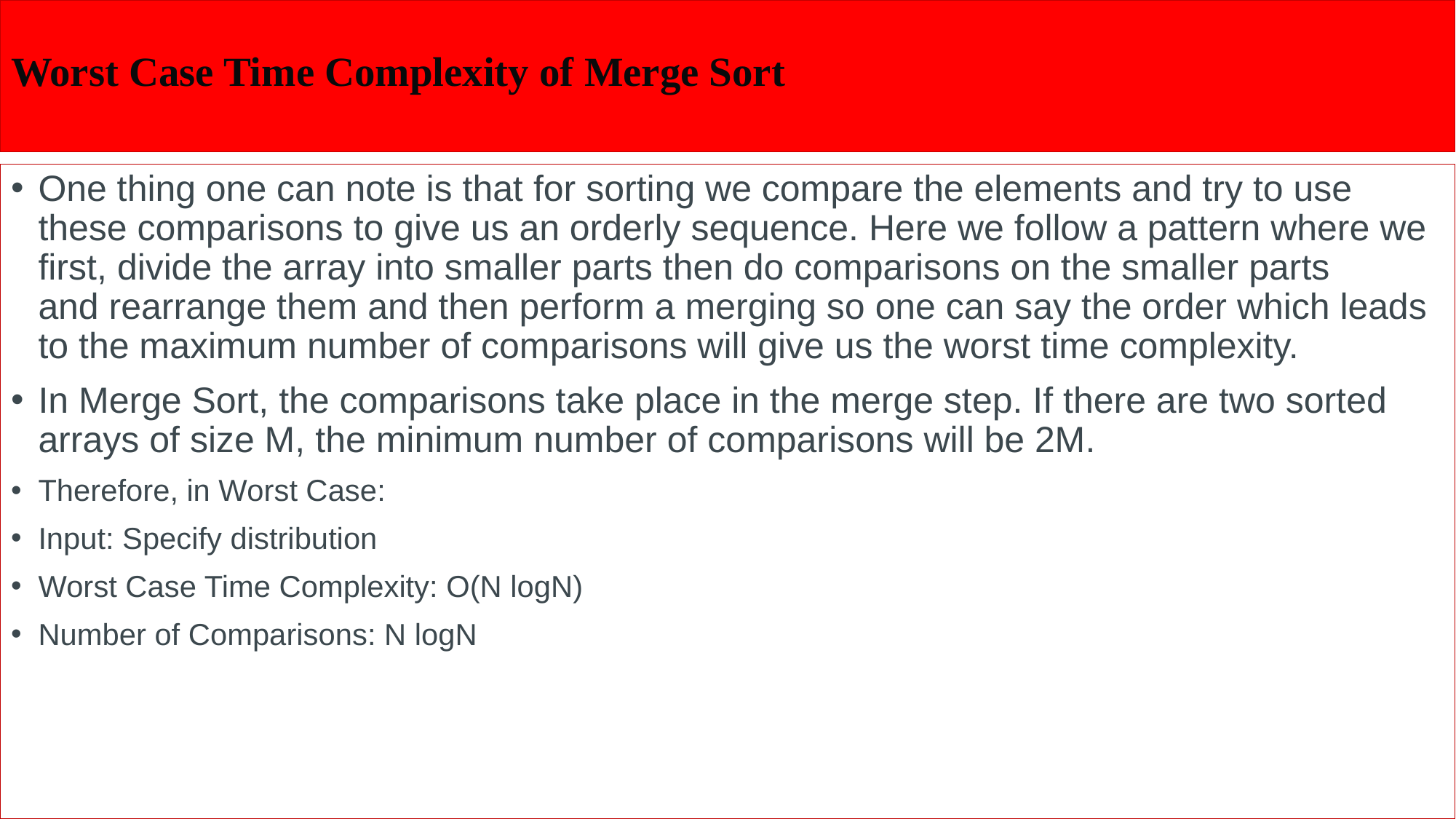

# Worst Case Time Complexity of Merge Sort
One thing one can note is that for sorting we compare the elements and try to use these comparisons to give us an orderly sequence. Here we follow a pattern where we
first, divide the array into smaller parts then do comparisons on the smaller parts
and rearrange them and then perform a merging so one can say the order which leads to the maximum number of comparisons will give us the worst time complexity.
In Merge Sort, the comparisons take place in the merge step. If there are two sorted arrays of size M, the minimum number of comparisons will be 2M.
Therefore, in Worst Case:
Input: Specify distribution
Worst Case Time Complexity: O(N logN)
Number of Comparisons: N logN